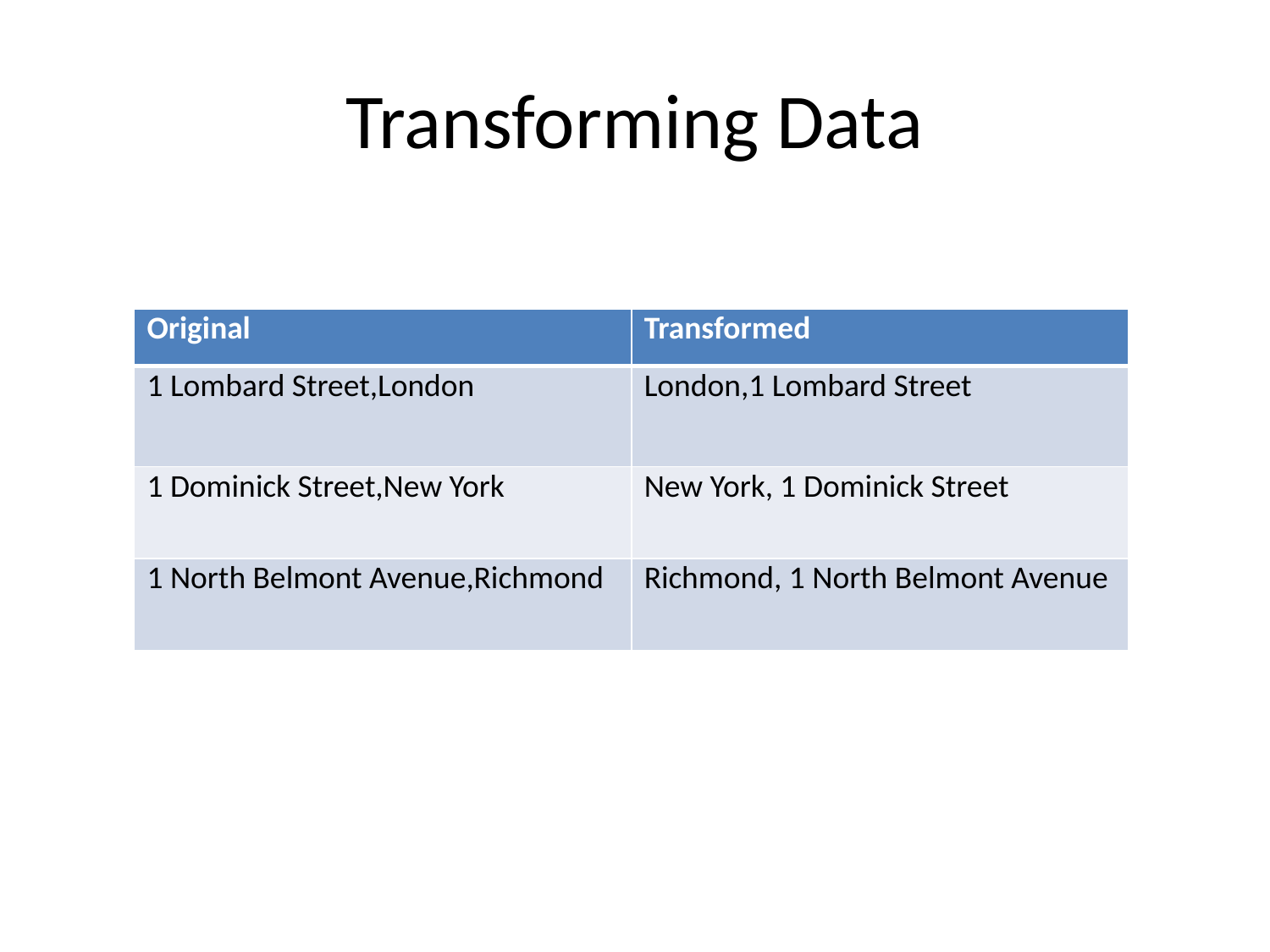

# Transforming Data
| Original | Transformed |
| --- | --- |
| 1 Lombard Street,London | London,1 Lombard Street |
| 1 Dominick Street,New York | New York, 1 Dominick Street |
| 1 North Belmont Avenue,Richmond | Richmond, 1 North Belmont Avenue |